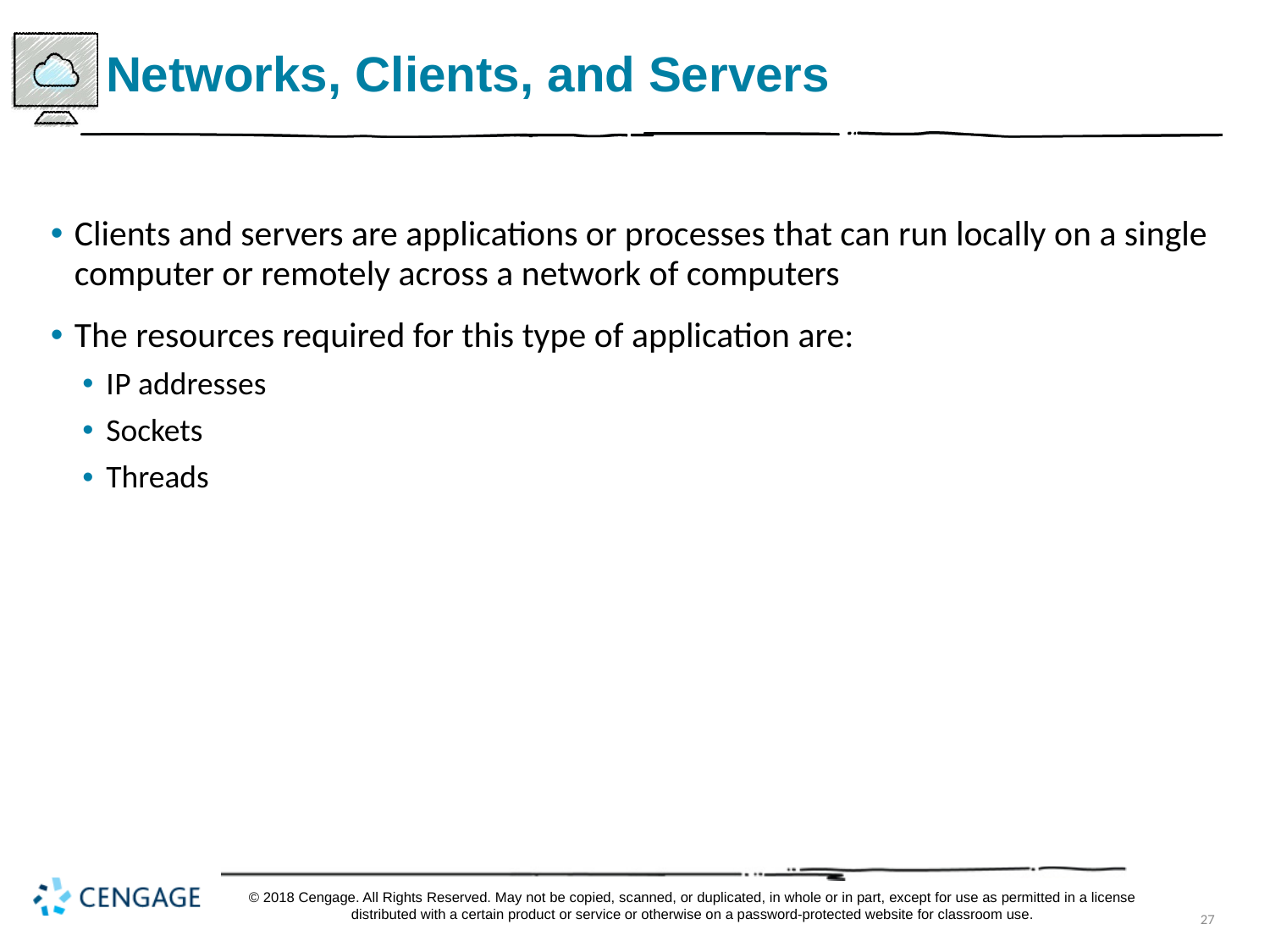

# Networks, Clients, and Servers
Clients and servers are applications or processes that can run locally on a single computer or remotely across a network of computers
The resources required for this type of application are:
I P addresses
Sockets
Threads
© 2018 Cengage. All Rights Reserved. May not be copied, scanned, or duplicated, in whole or in part, except for use as permitted in a license distributed with a certain product or service or otherwise on a password-protected website for classroom use.